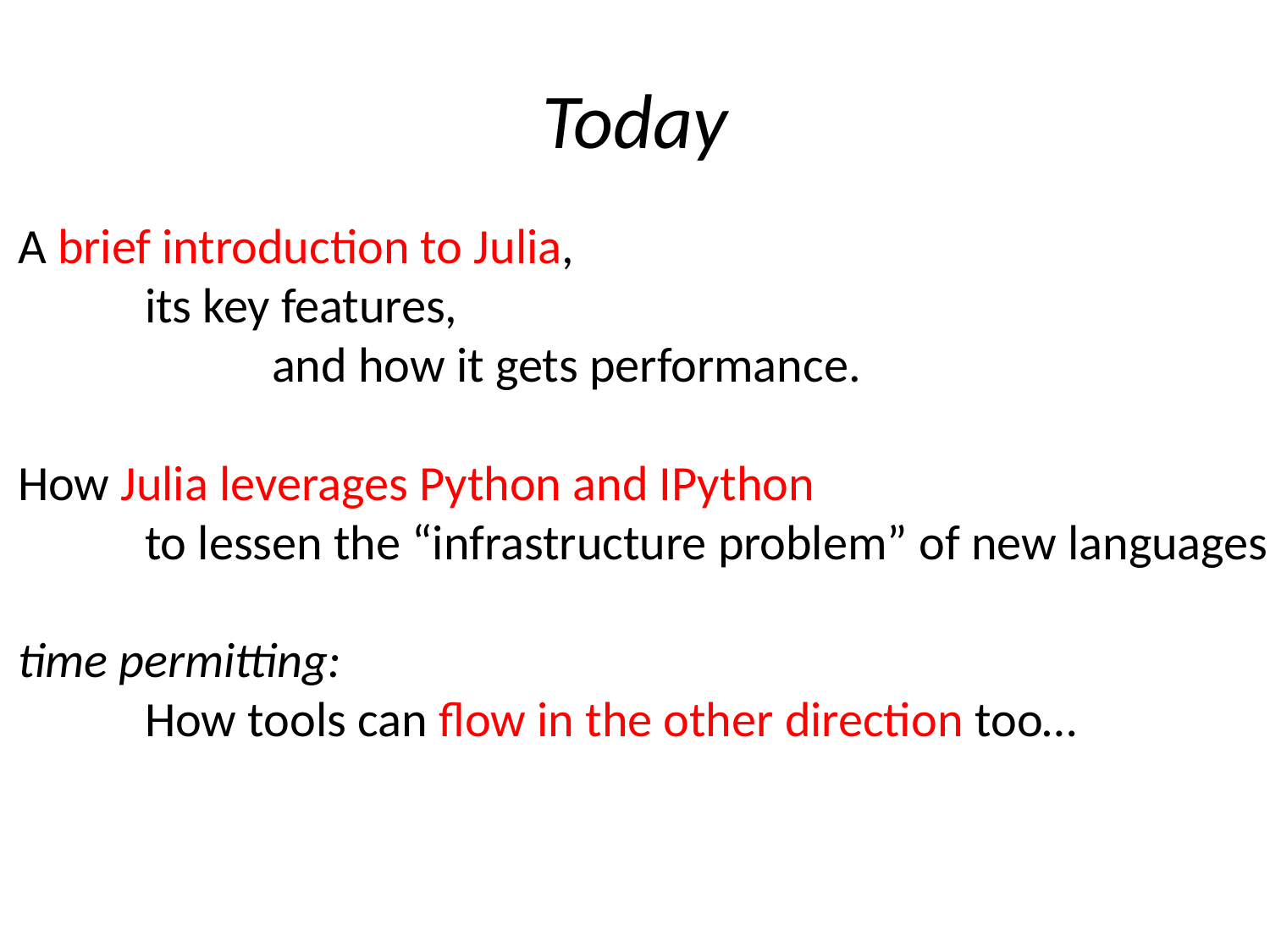

# Today
A brief introduction to Julia,
	its key features,
		and how it gets performance.

How Julia leverages Python and IPython
	to lessen the “infrastructure problem” of new languages

time permitting:
	How tools can flow in the other direction too…